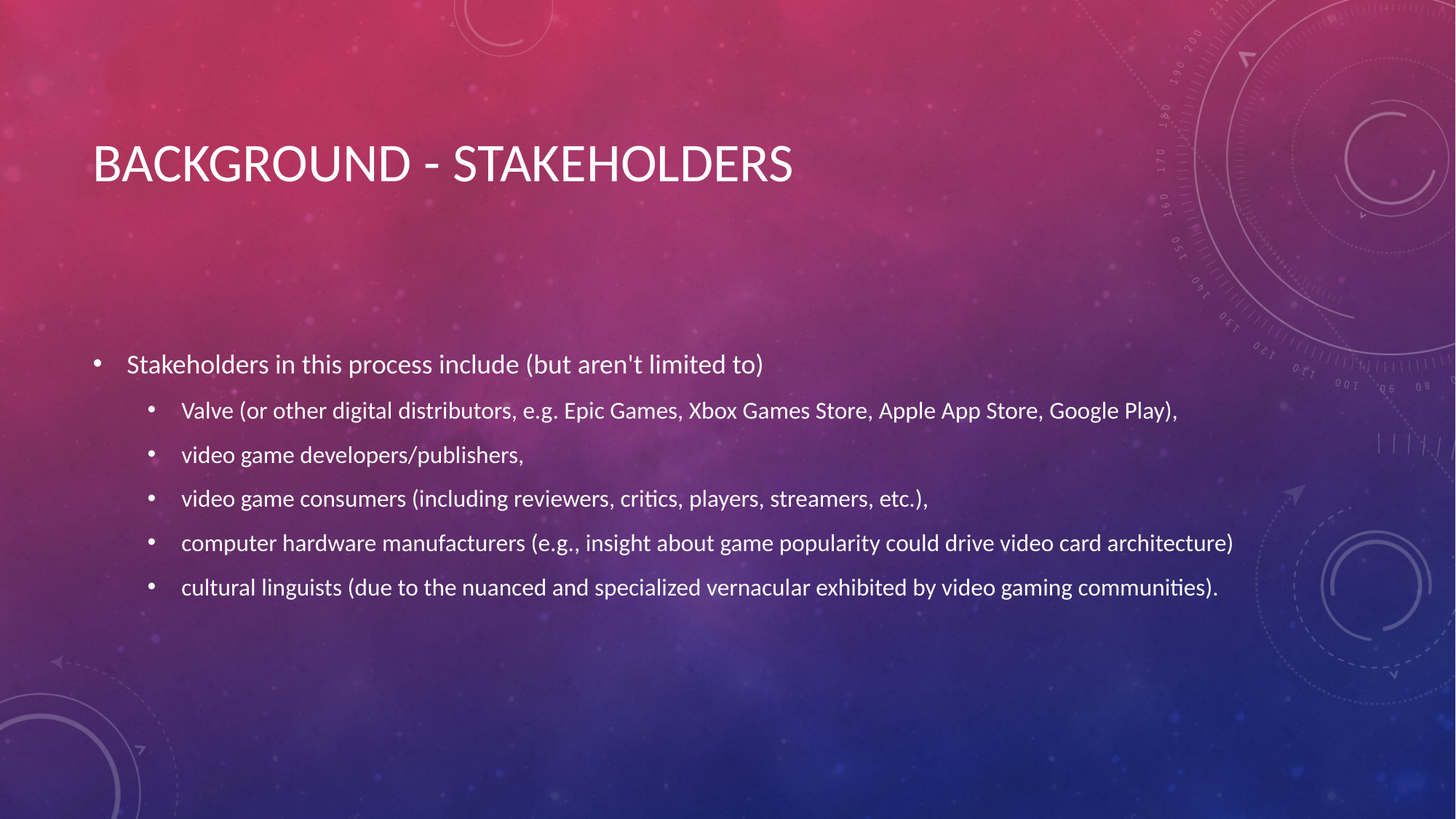

# Background - Stakeholders
Stakeholders in this process include (but aren't limited to)
Valve (or other digital distributors, e.g. Epic Games, Xbox Games Store, Apple App Store, Google Play),
video game developers/publishers,
video game consumers (including reviewers, critics, players, streamers, etc.),
computer hardware manufacturers (e.g., insight about game popularity could drive video card architecture)
cultural linguists (due to the nuanced and specialized vernacular exhibited by video gaming communities).